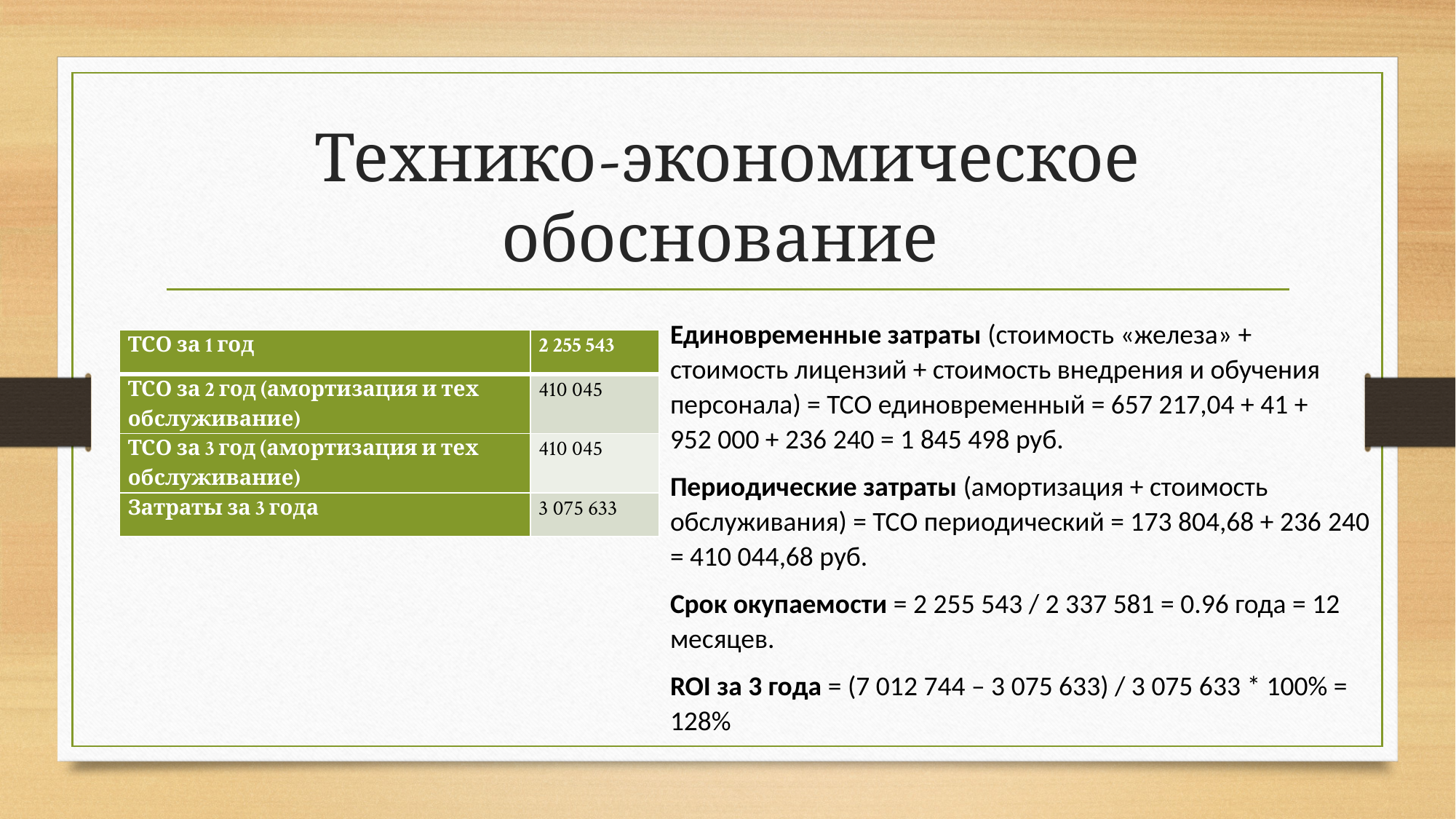

# Технико-экономическое обоснование
Единовременные затраты (стоимость «железа» + стоимость лицензий + стоимость внедрения и обучения персонала) = ТСО единовременный = 657 217,04 + 41 + 952 000 + 236 240 = 1 845 498 руб.
Периодические затраты (амортизация + стоимость обслуживания) = ТСО периодический = 173 804,68 + 236 240 = 410 044,68 руб.
Срок окупаемости = 2 255 543 / 2 337 581 = 0.96 года = 12 месяцев.
ROI за 3 года = (7 012 744 – 3 075 633) / 3 075 633 * 100% = 128%
| ТСО за 1 год | 2 255 543 |
| --- | --- |
| ТСО за 2 год (амортизация и тех обслуживание) | 410 045 |
| ТСО за 3 год (амортизация и тех обслуживание) | 410 045 |
| Затраты за 3 года | 3 075 633 |